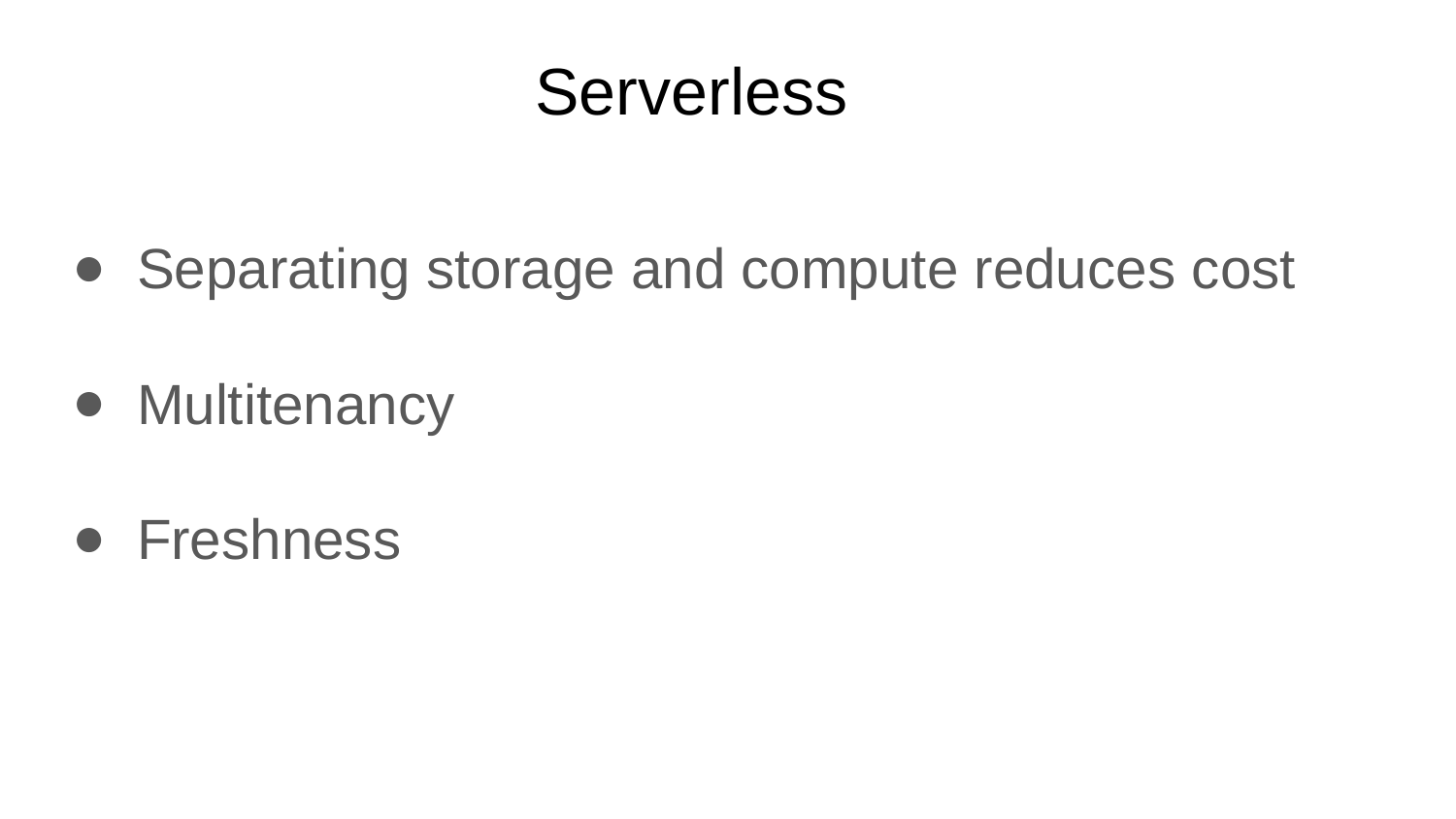

# Serverless
Separating storage and compute reduces cost
Multitenancy
Freshness